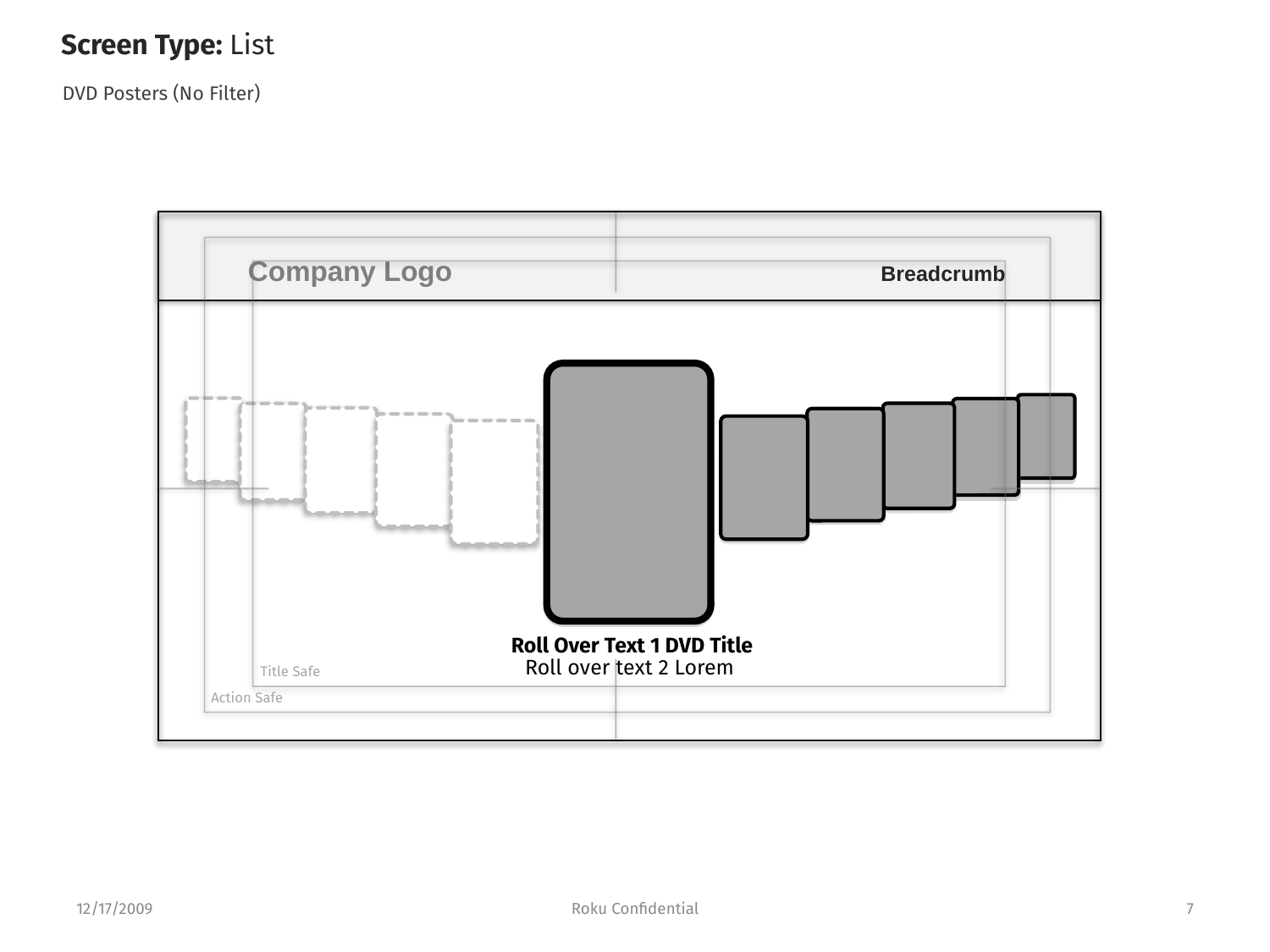

# Screen Type: List
DVD Posters (No Filter)

Title Safe
Action Safe

Company Logo
Breadcrumb

Roll Over Text 1 DVD Title
Roll over text 2 Lorem
12/17/2009
Roku Confidential
7